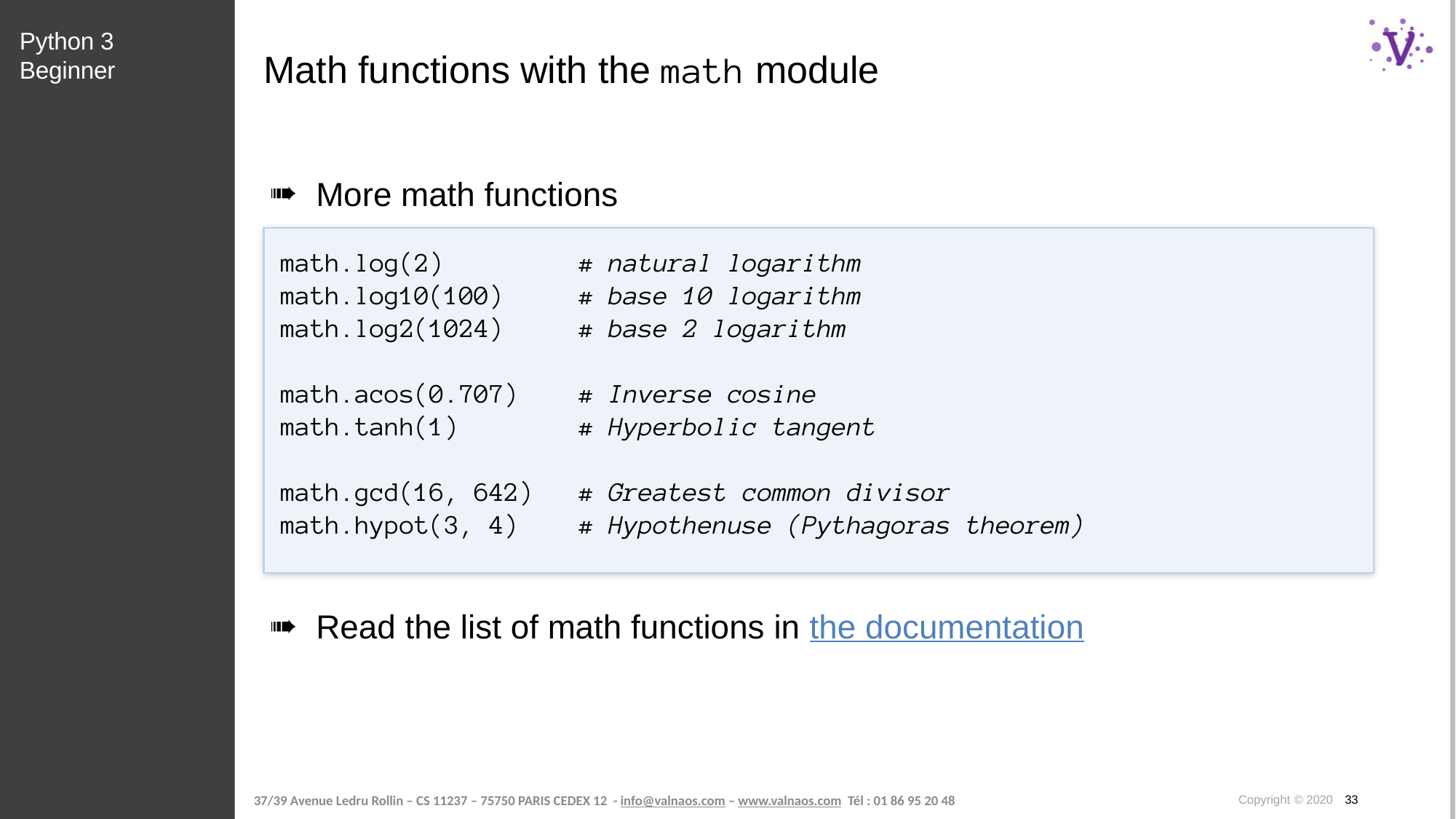

Python 3 Beginner
# Math functions with the math module
More math functions
math.log(2)         # natural logarithm
math.log10(100)     # base 10 logarithm
math.log2(1024)     # base 2 logarithm

math.acos(0.707)    # Inverse cosine
math.tanh(1)        # Hyperbolic tangent

math.gcd(16, 642)   # Greatest common divisor
math.hypot(3, 4)    # Hypothenuse (Pythagoras theorem)
Read the list of math functions in the documentation
Copyright © 2020   33